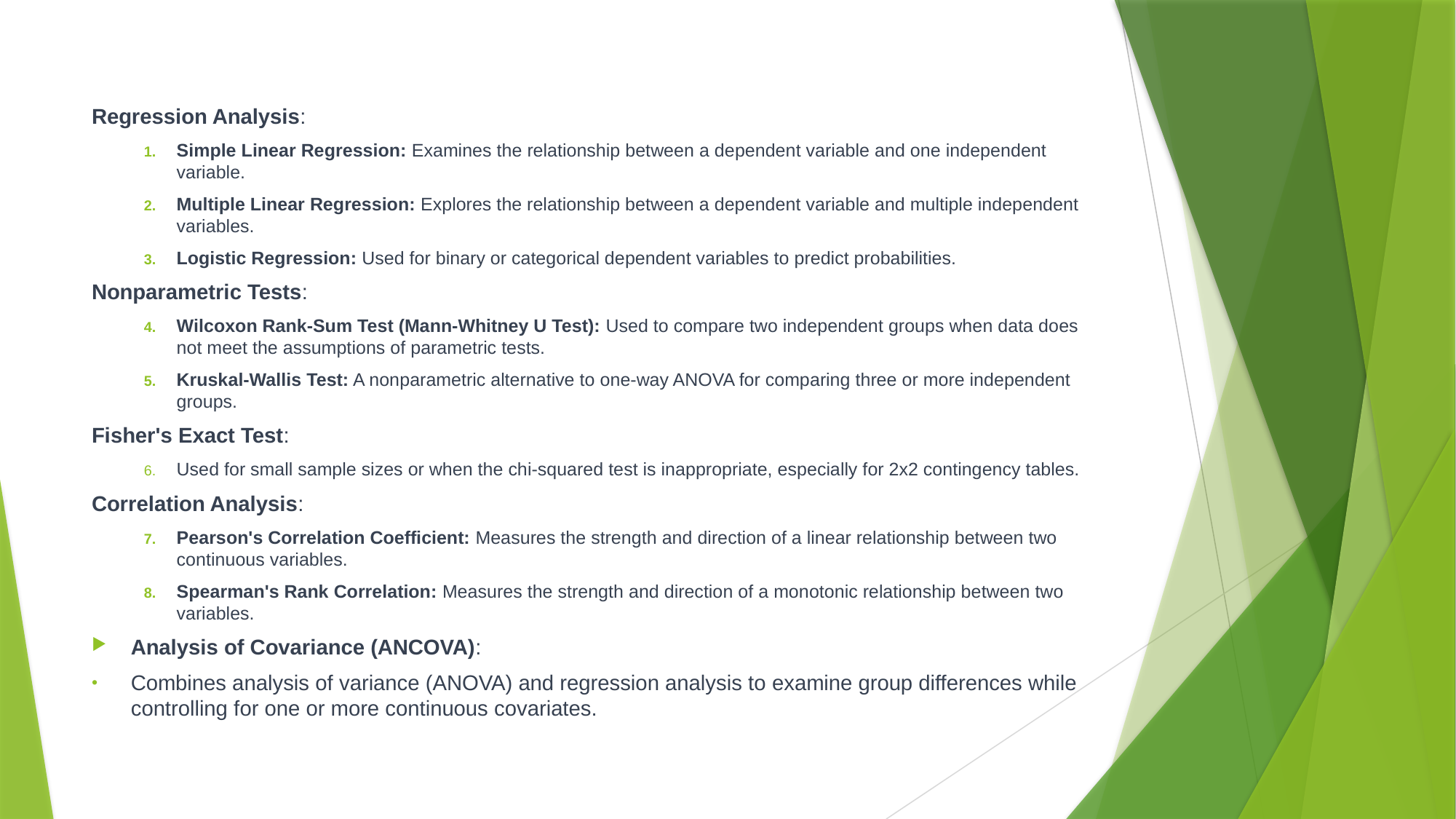

Regression Analysis:
Simple Linear Regression: Examines the relationship between a dependent variable and one independent variable.
Multiple Linear Regression: Explores the relationship between a dependent variable and multiple independent variables.
Logistic Regression: Used for binary or categorical dependent variables to predict probabilities.
Nonparametric Tests:
Wilcoxon Rank-Sum Test (Mann-Whitney U Test): Used to compare two independent groups when data does not meet the assumptions of parametric tests.
Kruskal-Wallis Test: A nonparametric alternative to one-way ANOVA for comparing three or more independent groups.
Fisher's Exact Test:
Used for small sample sizes or when the chi-squared test is inappropriate, especially for 2x2 contingency tables.
Correlation Analysis:
Pearson's Correlation Coefficient: Measures the strength and direction of a linear relationship between two continuous variables.
Spearman's Rank Correlation: Measures the strength and direction of a monotonic relationship between two variables.
Analysis of Covariance (ANCOVA):
Combines analysis of variance (ANOVA) and regression analysis to examine group differences while controlling for one or more continuous covariates.